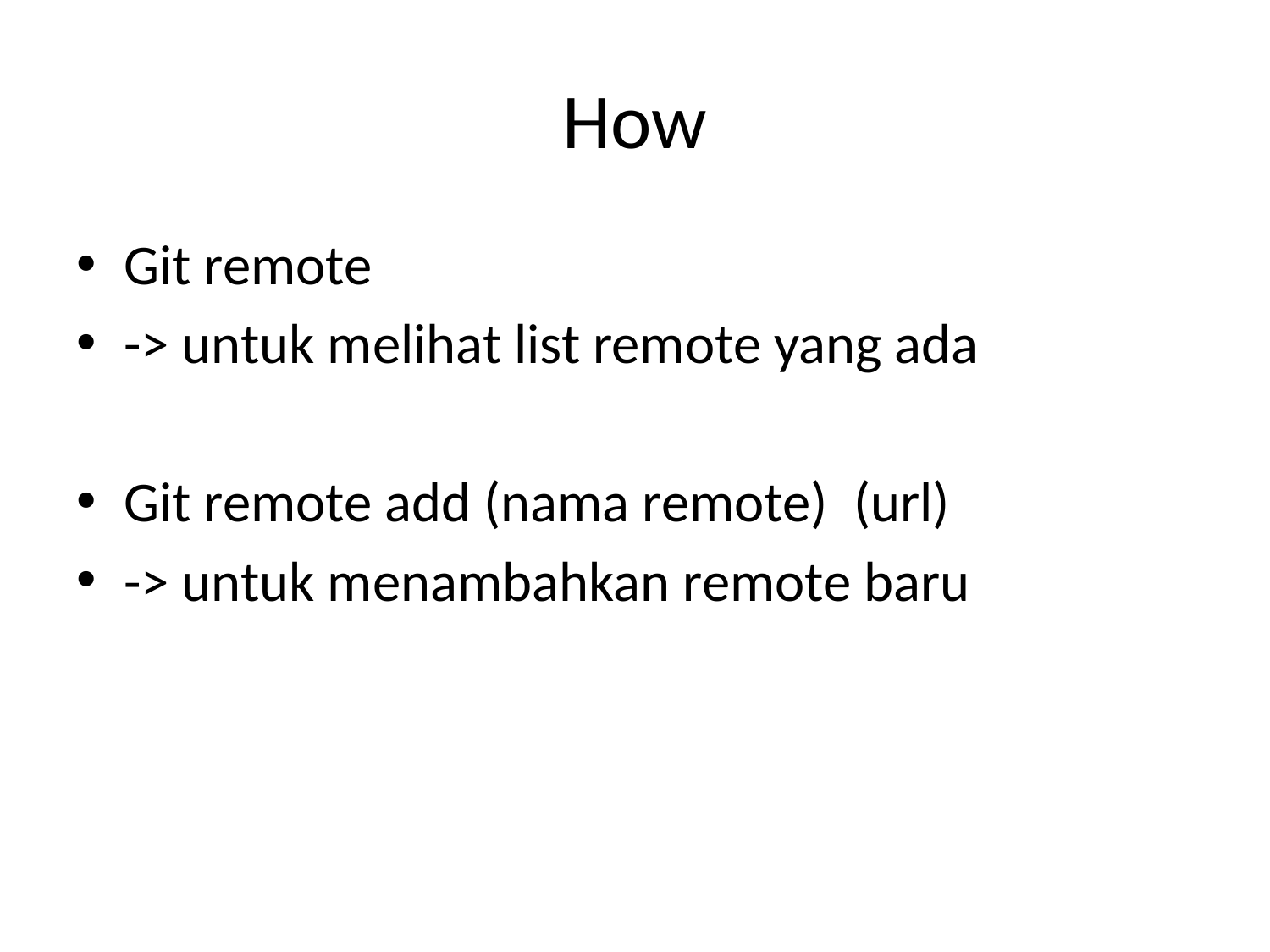

# How
Git remote
-> untuk melihat list remote yang ada

Git remote add (nama remote)  (url)
-> untuk menambahkan remote baru